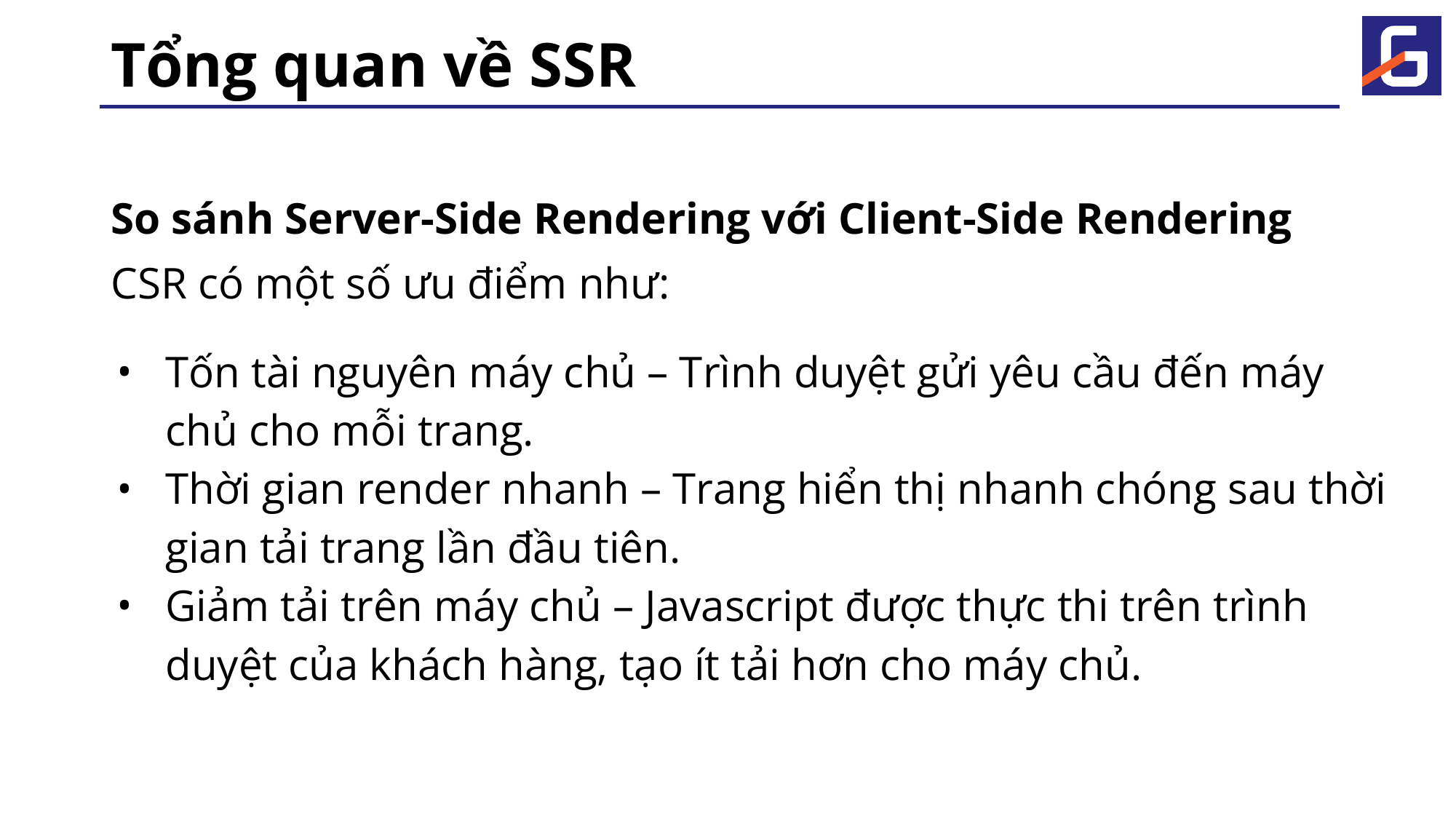

# Tổng quan về SSR
So sánh Server-Side Rendering với Client-Side Rendering
CSR có một số ưu điểm như:
Tốn tài nguyên máy chủ – Trình duyệt gửi yêu cầu đến máy chủ cho mỗi trang.
Thời gian render nhanh – Trang hiển thị nhanh chóng sau thời gian tải trang lần đầu tiên.
Giảm tải trên máy chủ – Javascript được thực thi trên trình duyệt của khách hàng, tạo ít tải hơn cho máy chủ.